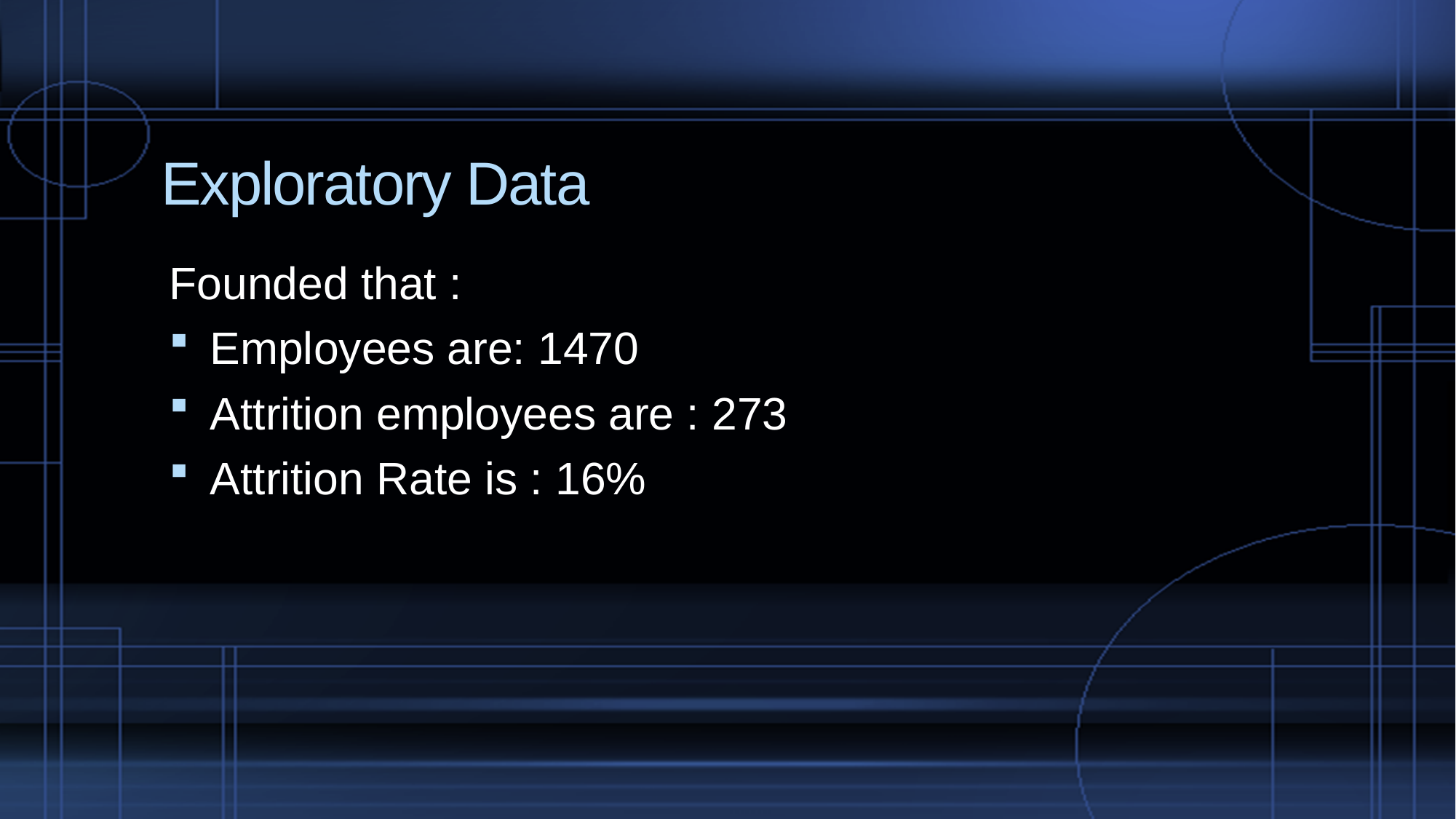

# Exploratory Data
Founded that :
Employees are: 1470
Attrition employees are : 273
Attrition Rate is : 16%